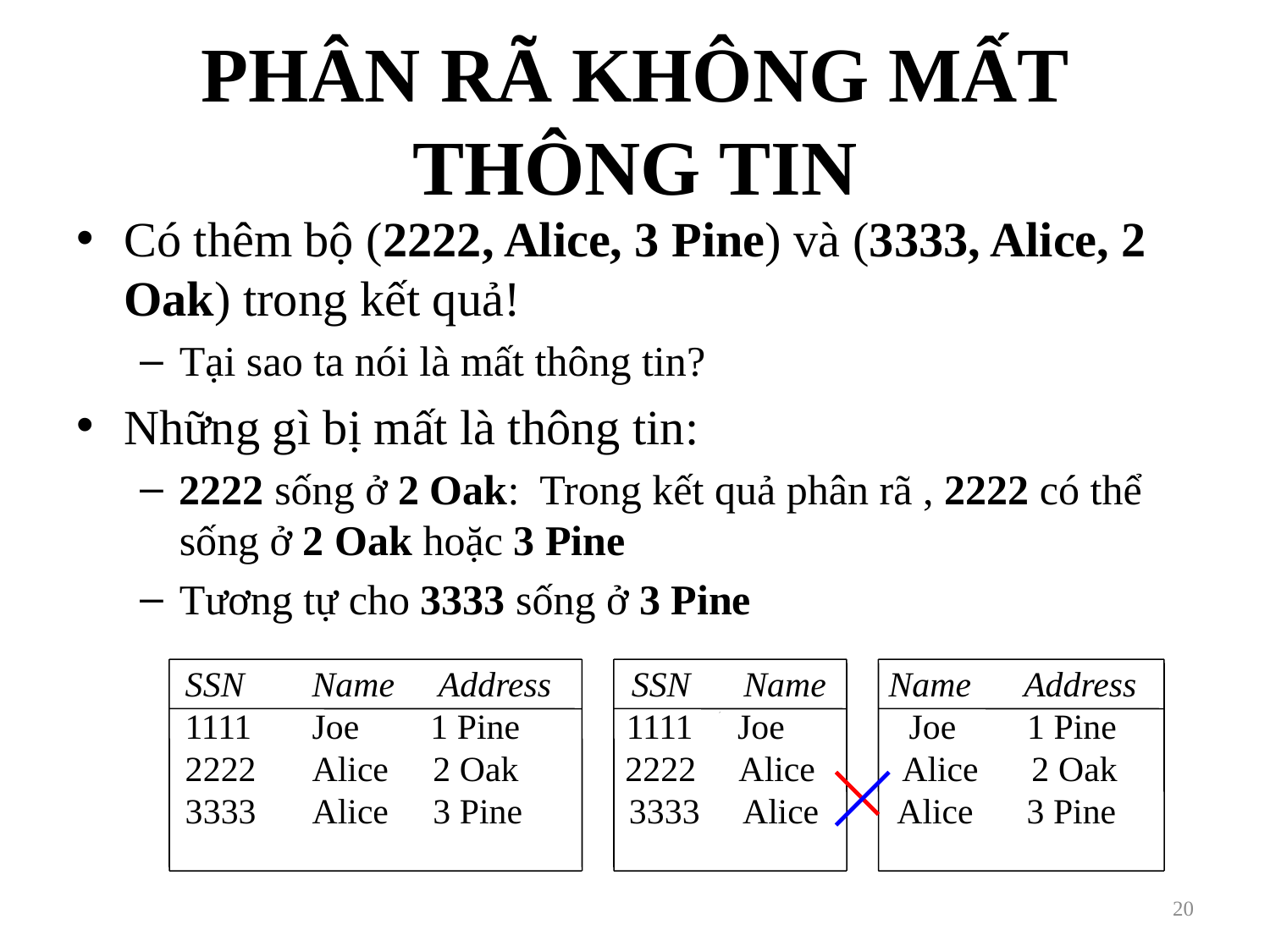

# PHÂN RÃ KHÔNG MẤT THÔNG TIN
Có thêm bộ (2222, Alice, 3 Pine) và (3333, Alice, 2 Oak) trong kết quả!
Tại sao ta nói là mất thông tin?
Những gì bị mất là thông tin:
2222 sống ở 2 Oak:  Trong kết quả phân rã , 2222 có thể sống ở 2 Oak hoặc 3 Pine
Tương tự cho 3333 sống ở 3 Pine

SSN     	Name     Address         SSN      Name       Name      Address
1111  	Joe        1 Pine            1111     Joe              Joe        1 Pine
2222  	Alice     2 Oak            2222     Alice          Alice      2 Oak
3333  	Alice     3 Pine            3333     Alice         Alice      3 Pine

20